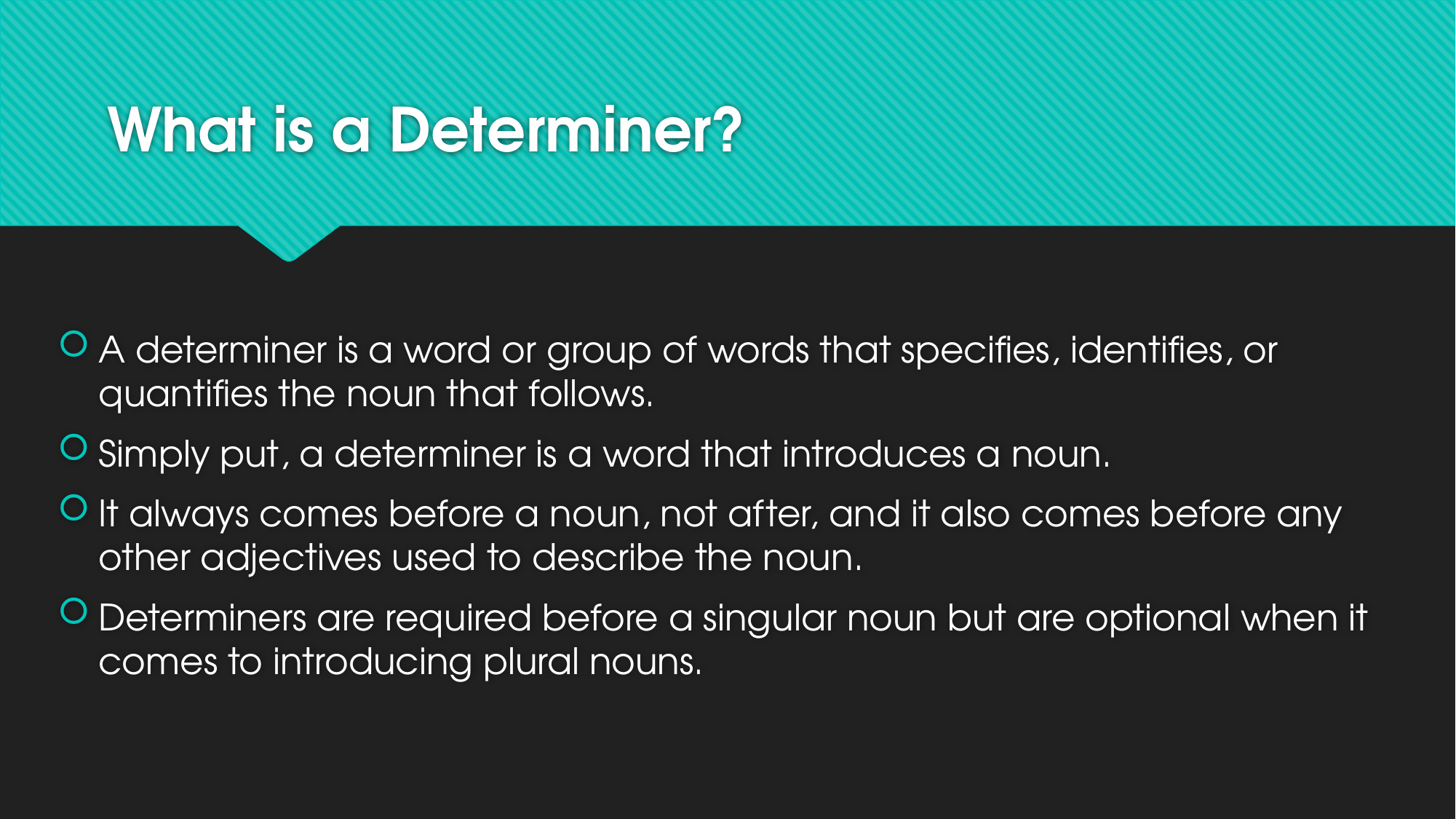

# What is a Determiner?
A determiner is a word or group of words that specifies, identifies, or quantifies the noun that follows.
Simply put, a determiner is a word that introduces a noun.
It always comes before a noun, not after, and it also comes before any other adjectives used to describe the noun.
Determiners are required before a singular noun but are optional when it comes to introducing plural nouns.